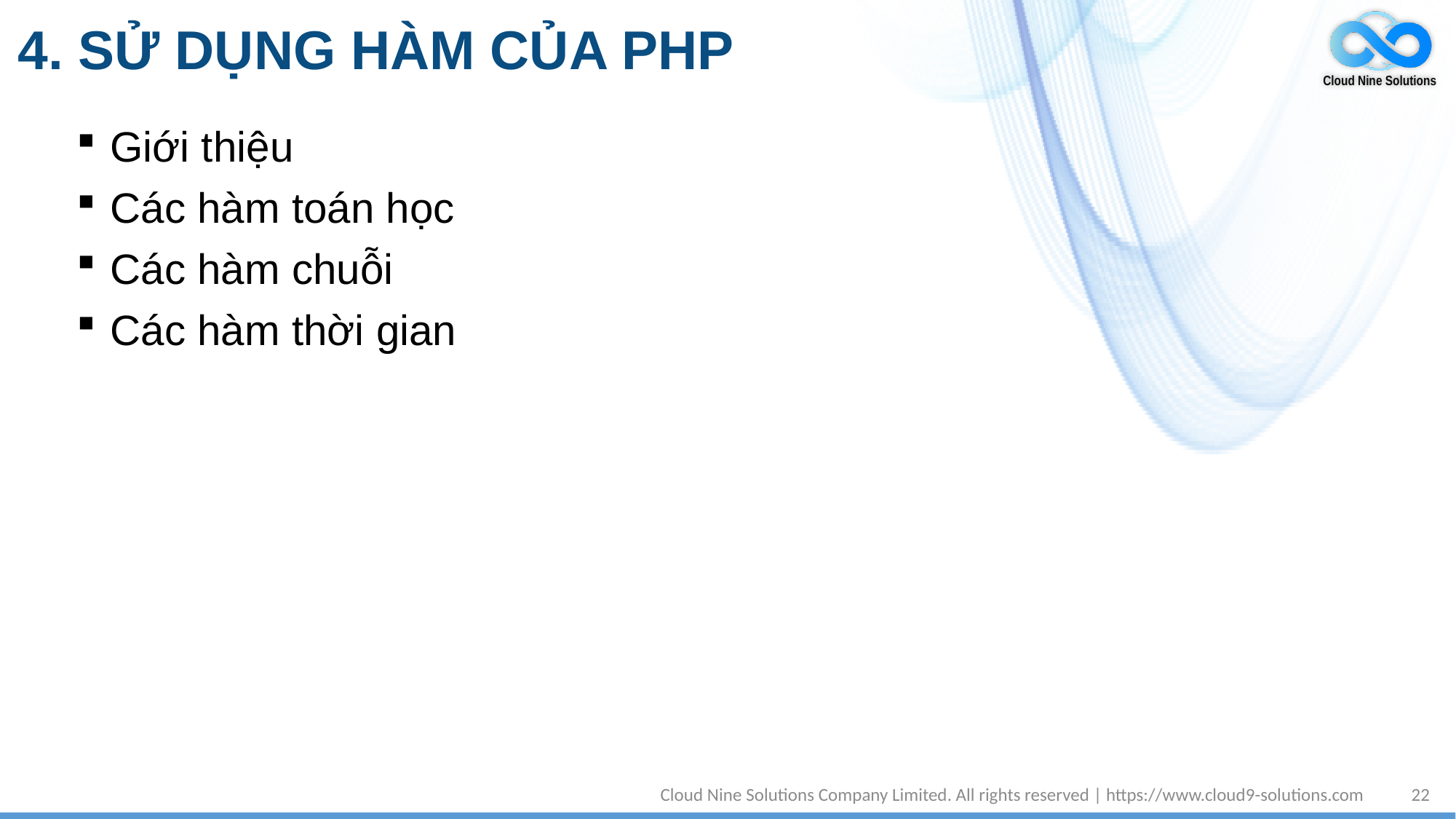

# 4. SỬ DỤNG HÀM CỦA PHP
Giới thiệu
Các hàm toán học
Các hàm chuỗi
Các hàm thời gian

Cloud Nine Solutions Company Limited. All rights reserved | https://www.cloud9-solutions.com
22